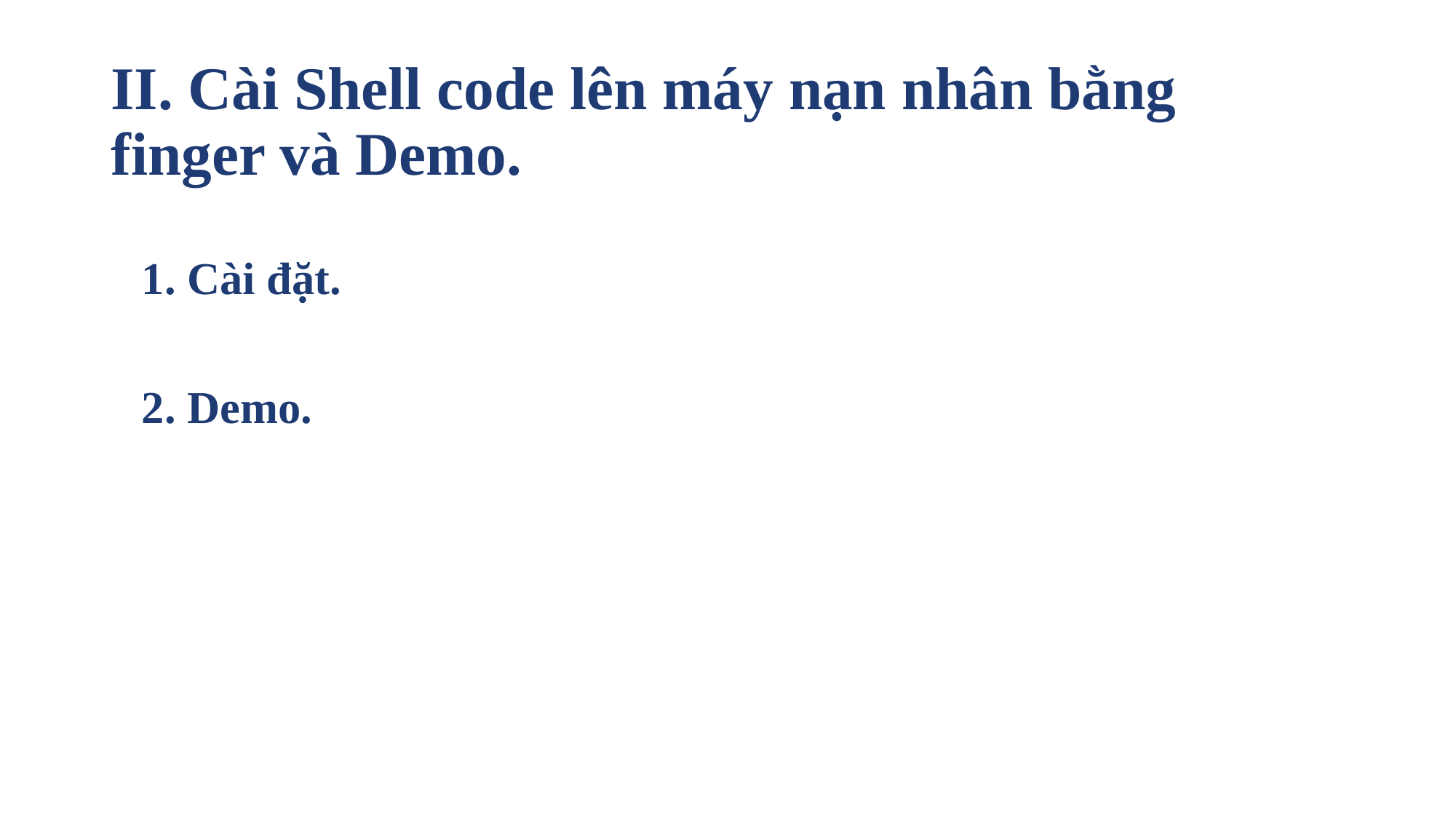

# II. Cài Shell code lên máy nạn nhân bằng finger và Demo.
1. Cài đặt.

2. Demo.